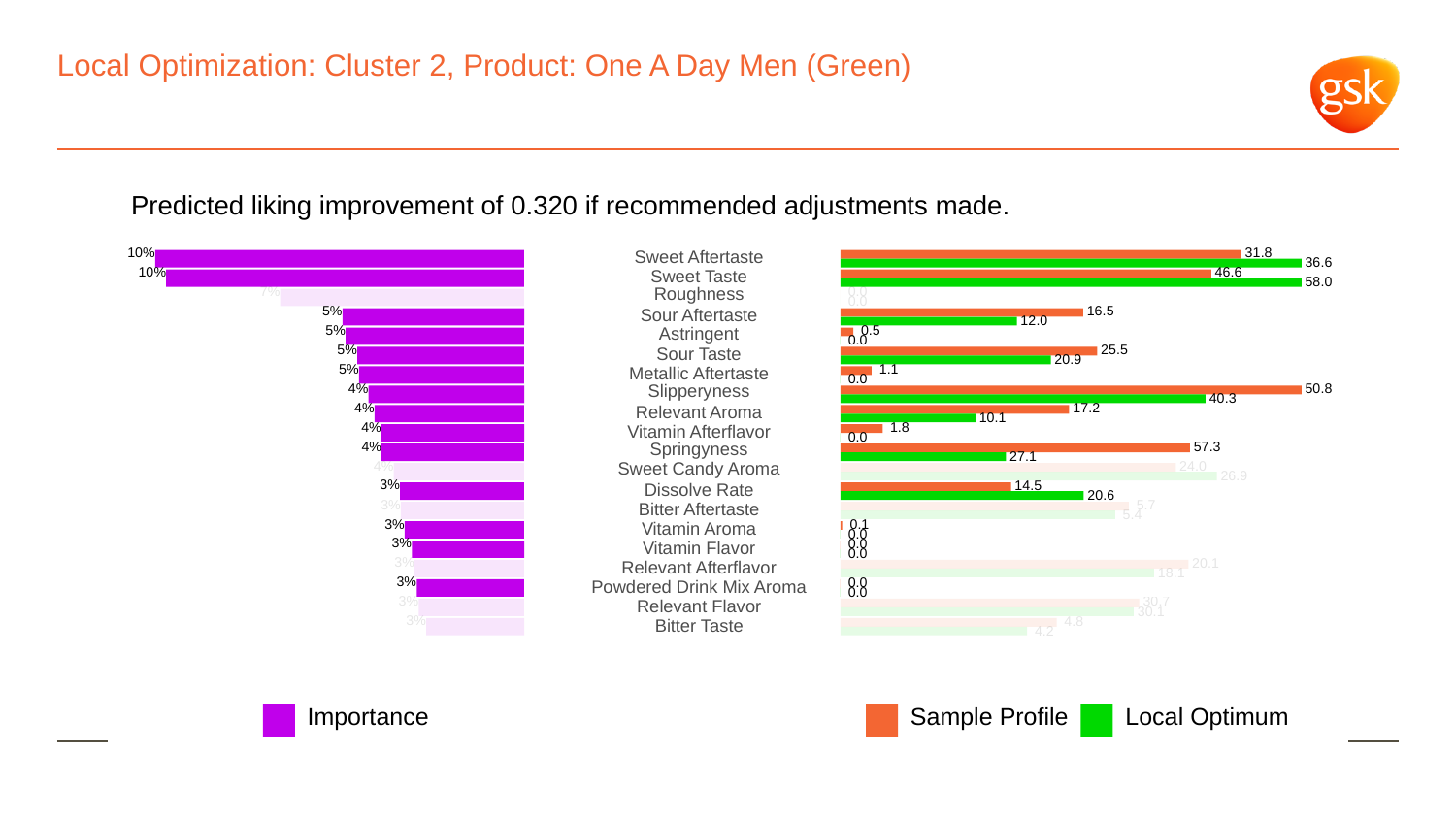

# Local Optimization: Cluster 2, Product: One A Day Men (Green)

Predicted liking improvement of 0.320 if recommended adjustments made.

10%
 31.8

Sweet Aftertaste
 36.6

10%
 46.6

Sweet Taste
 58.0

7%
Roughness
  0.0

  0.0

5%
 16.5

Sour Aftertaste
 12.0

5%
Astringent
  0.5

  0.0

5%
 25.5

Sour Taste
 20.9

5%
  1.1

Metallic Aftertaste
  0.0

4%
Slipperyness
 50.8

 40.3

4%
 17.2

Relevant Aroma
 10.1

4%
  1.8

Vitamin Afterflavor
  0.0

4%
Springyness
 57.3

 27.1

4%
Sweet Candy Aroma
 24.0

 26.9

3%
 14.5

Dissolve Rate
 20.6

3%
  5.7

Bitter Aftertaste
  5.4

3%
  0.1

Vitamin Aroma
  0.0

3%
  0.0

Vitamin Flavor
  0.0

3%
 20.1

Relevant Afterflavor
 18.1

3%
  0.0

Powdered Drink Mix Aroma
  0.0

3%
 30.7

Relevant Flavor
 30.1

3%
  4.8

Bitter Taste
  4.2

Local Optimum
Sample Profile
Importance